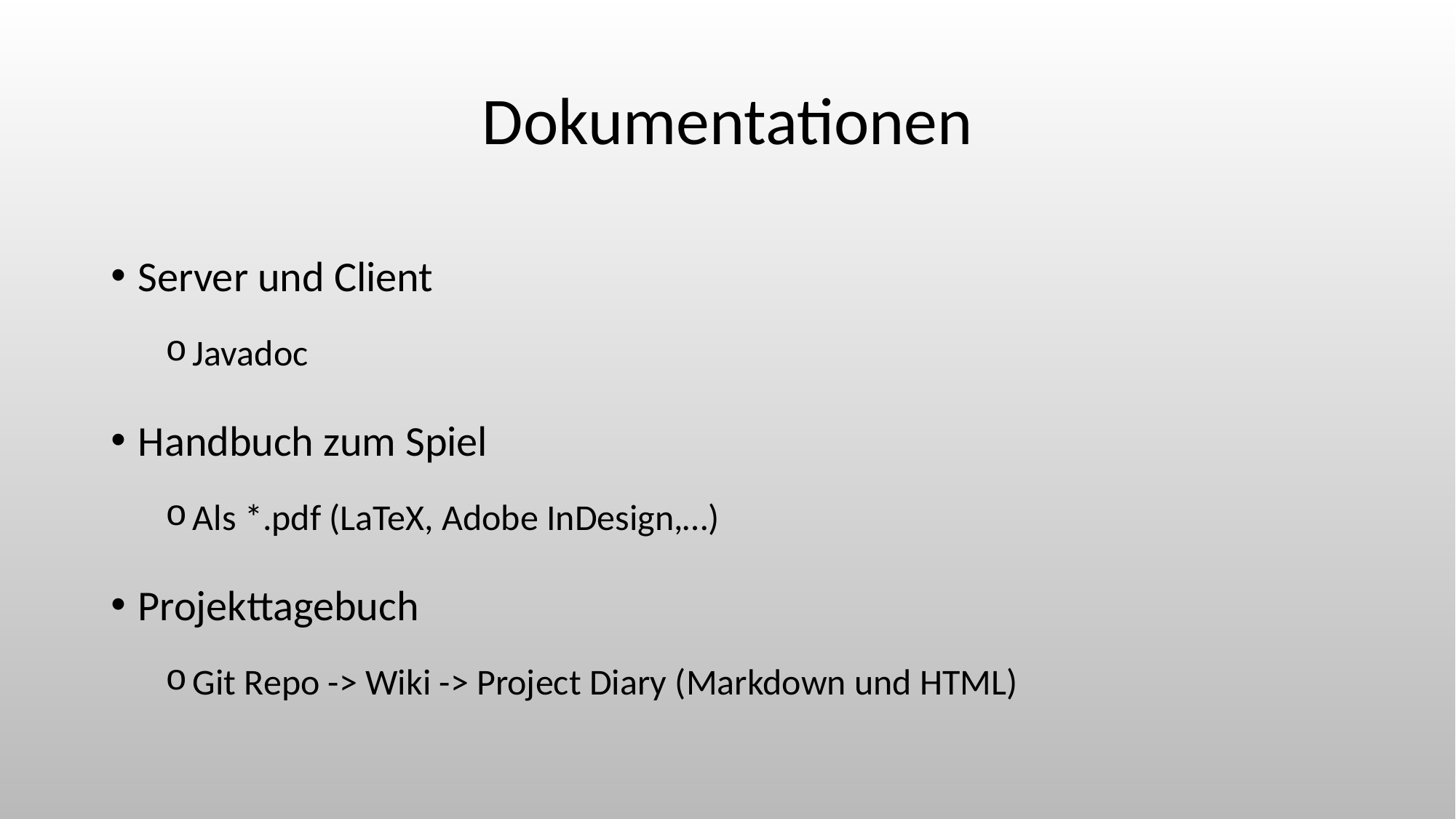

# Dokumentationen
Server und Client
Javadoc
Handbuch zum Spiel
Als *.pdf (LaTeX, Adobe InDesign,…)
Projekttagebuch
Git Repo -> Wiki -> Project Diary (Markdown und HTML)